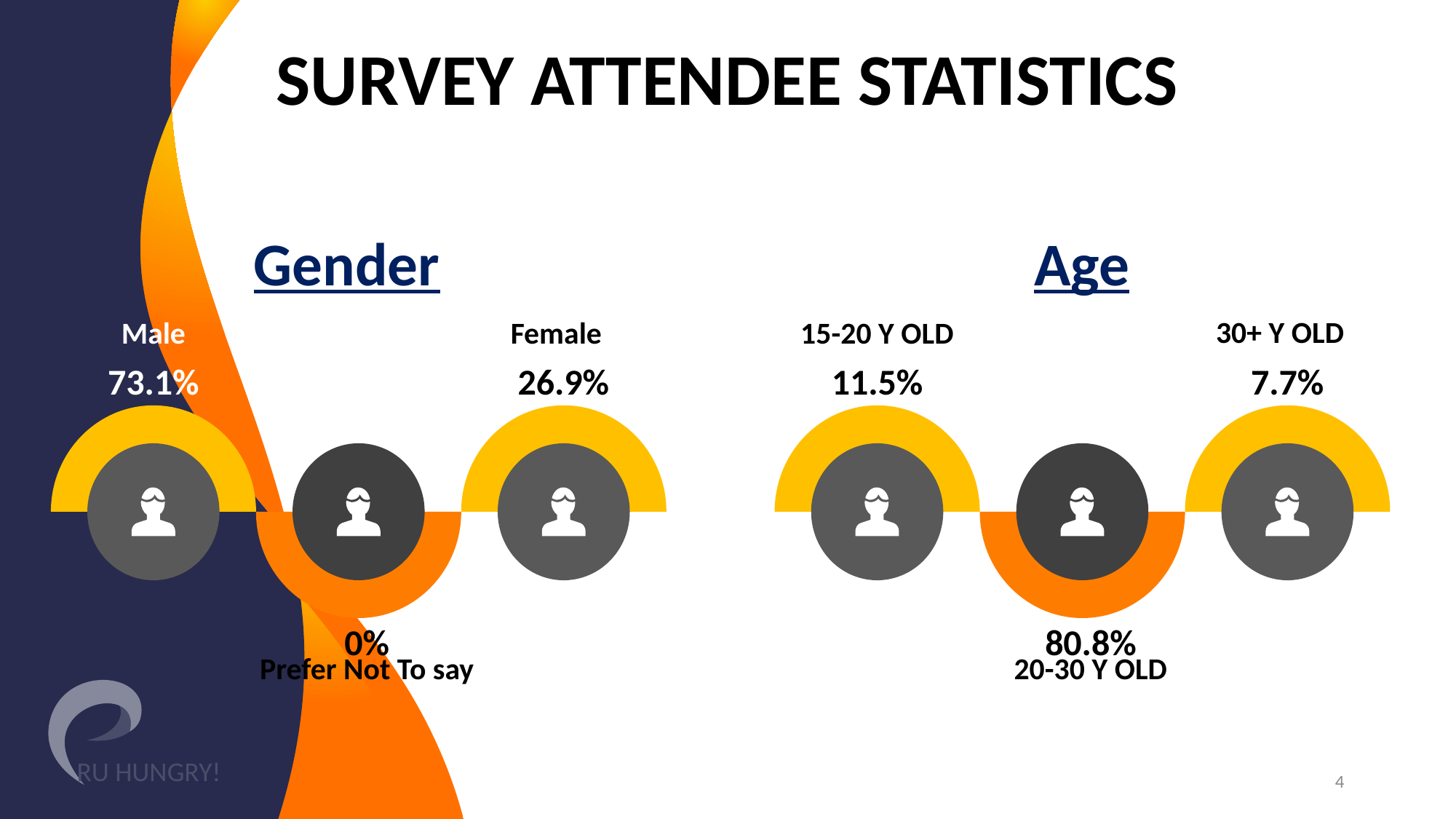

# SURVEY ATTENDEE STATISTICS
Age
Gender
30+ Y OLD
15-20 Y OLD
11.5%
7.7%

80.8%
20-30 Y OLD
Male
Female
73.1%
26.9%

0%
Prefer Not To say

RU HUNGRY!
4